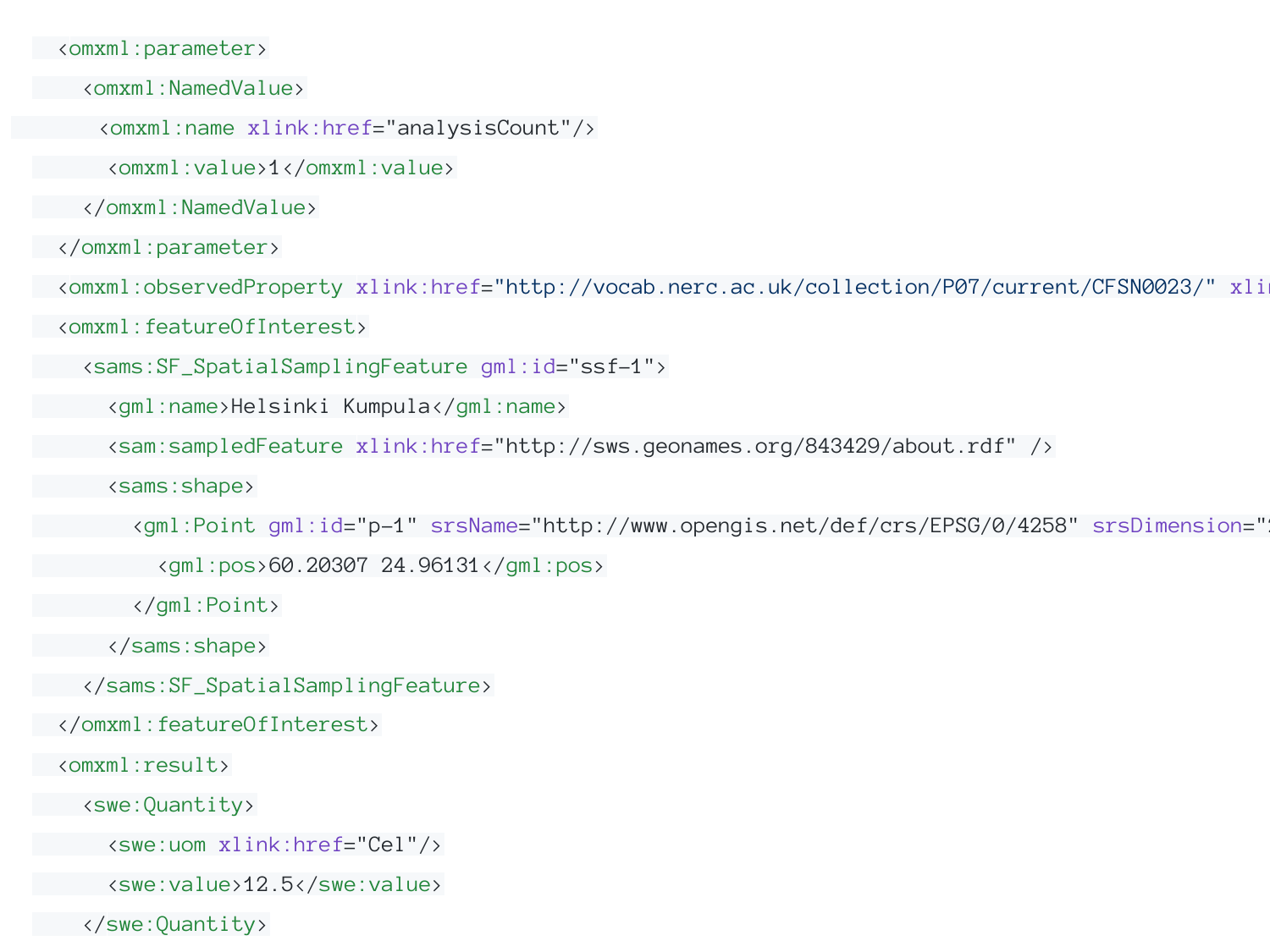

<omxml:parameter>
    <omxml:NamedValue>
       <omxml:name xlink:href="analysisCount"/>
      <omxml:value>1</omxml:value>
    </omxml:NamedValue>
  </omxml:parameter>
  <omxml:observedProperty xlink:href="http://vocab.nerc.ac.uk/collection/P07/current/CFSN0023/" xlink:title="air_temperature" />
  <omxml:featureOfInterest>
    <sams:SF_SpatialSamplingFeature gml:id="ssf-1">
      <gml:name>Helsinki Kumpula</gml:name>
      <sam:sampledFeature xlink:href="http://sws.geonames.org/843429/about.rdf" />
      <sams:shape>
        <gml:Point gml:id="p-1" srsName="http://www.opengis.net/def/crs/EPSG/0/4258" srsDimension="2">
          <gml:pos>60.20307 24.96131</gml:pos>
        </gml:Point>
      </sams:shape>
    </sams:SF_SpatialSamplingFeature>
  </omxml:featureOfInterest>
  <omxml:result>
    <swe:Quantity>
      <swe:uom xlink:href="Cel"/>
      <swe:value>12.5</swe:value>
    </swe:Quantity>
  </omxml:result>
</omsf:MeasureObservation>
# Current O&M XML Example (page 2)